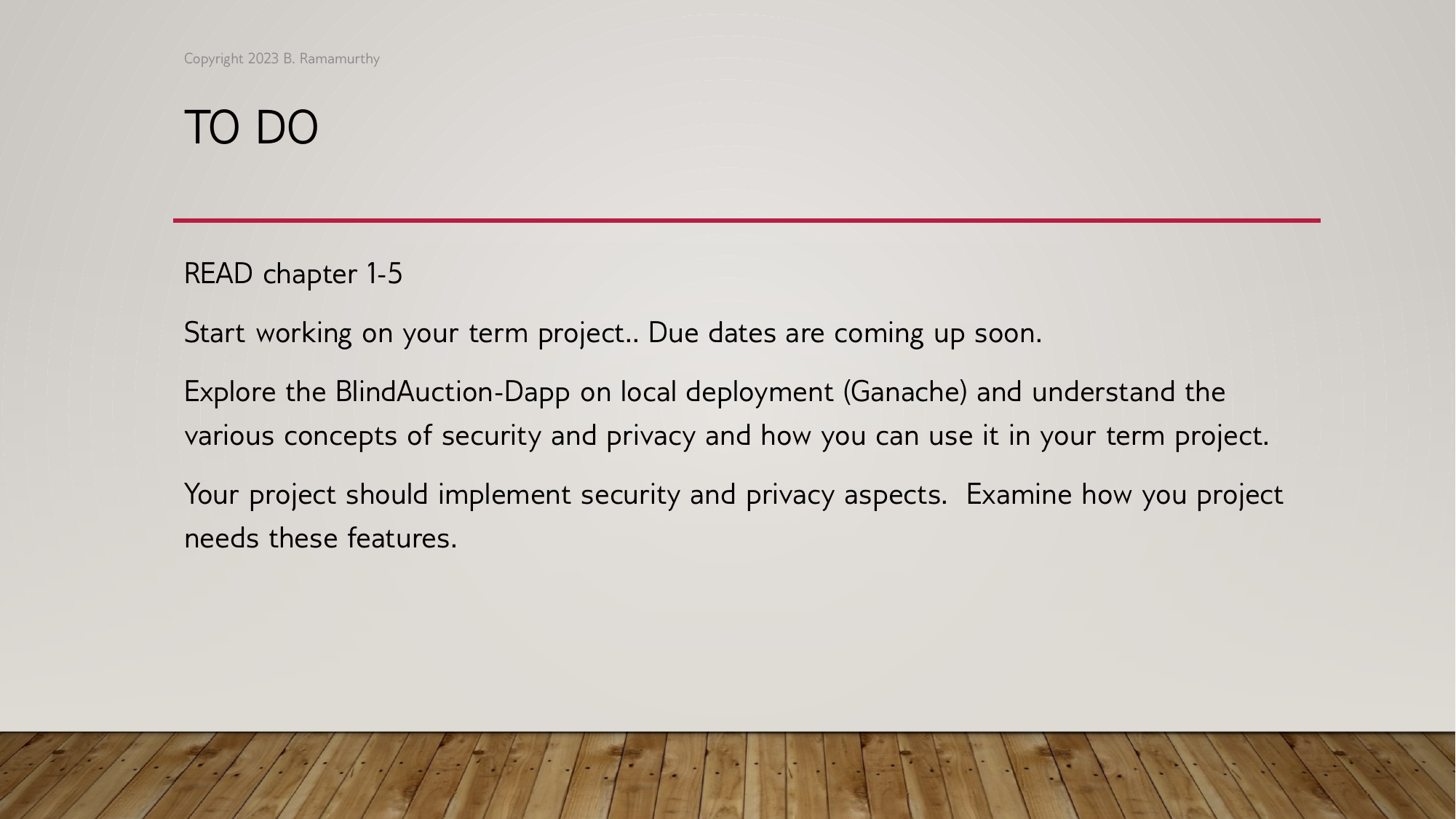

Copyright 2023 B. Ramamurthy
# To do
READ chapter 1-5
Start working on your term project.. Due dates are coming up soon.
Explore the BlindAuction-Dapp on local deployment (Ganache) and understand the various concepts of security and privacy and how you can use it in your term project.
Your project should implement security and privacy aspects.  Examine how you project needs these features.